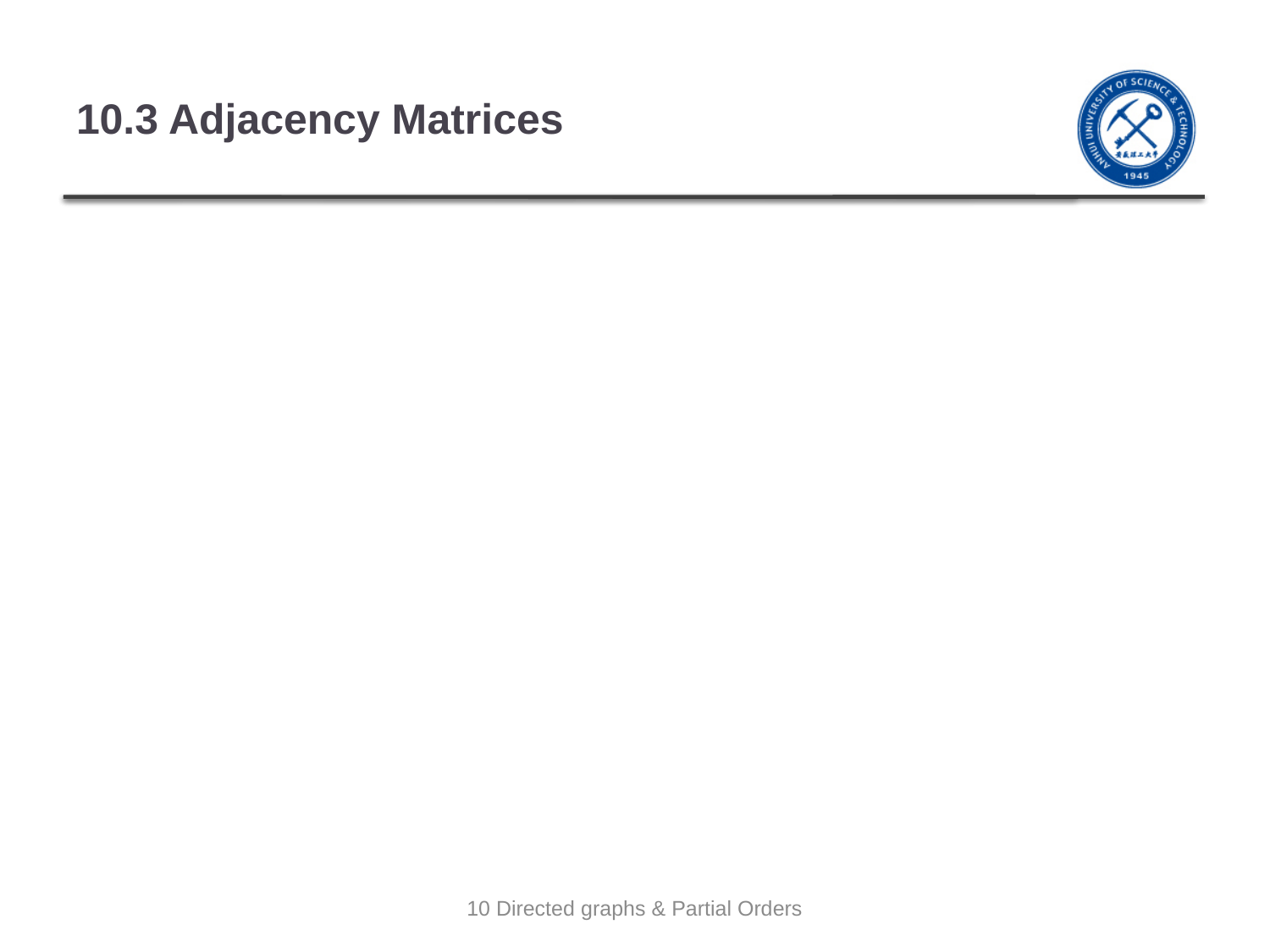

# 10.3 Adjacency Matrices
10 Directed graphs & Partial Orders